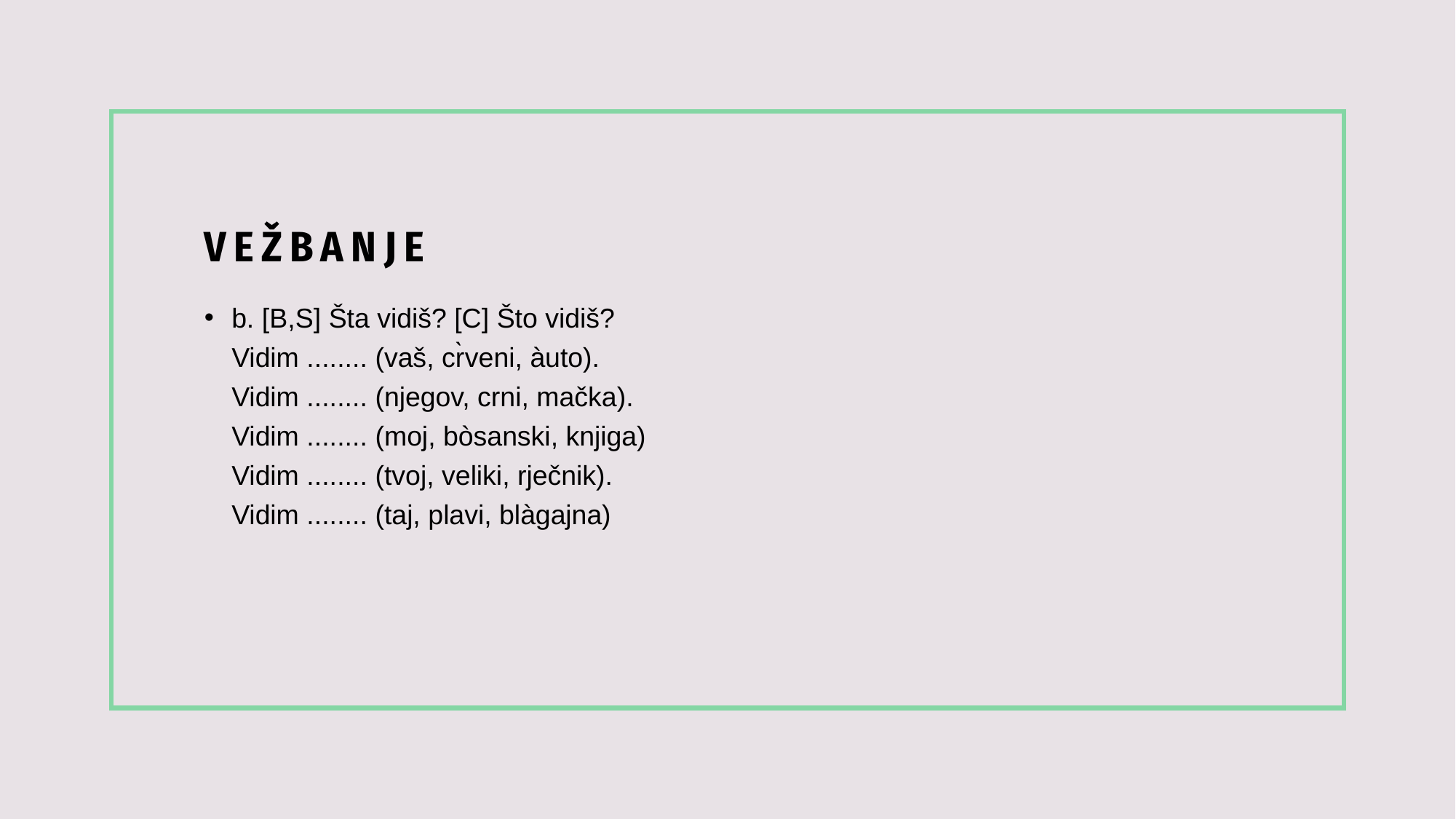

# Vežbanje
b. [B,S] Šta vidiš? [C] Što vidiš?
Vidim ........ (vaš, cr̀veni, àuto).
Vidim ........ (njegov, crni, mačka).
Vidim ........ (moj, bòsanski, knjiga)
Vidim ........ (tvoj, veliki, rječnik).
Vidim ........ (taj, plavi, blàgajna)